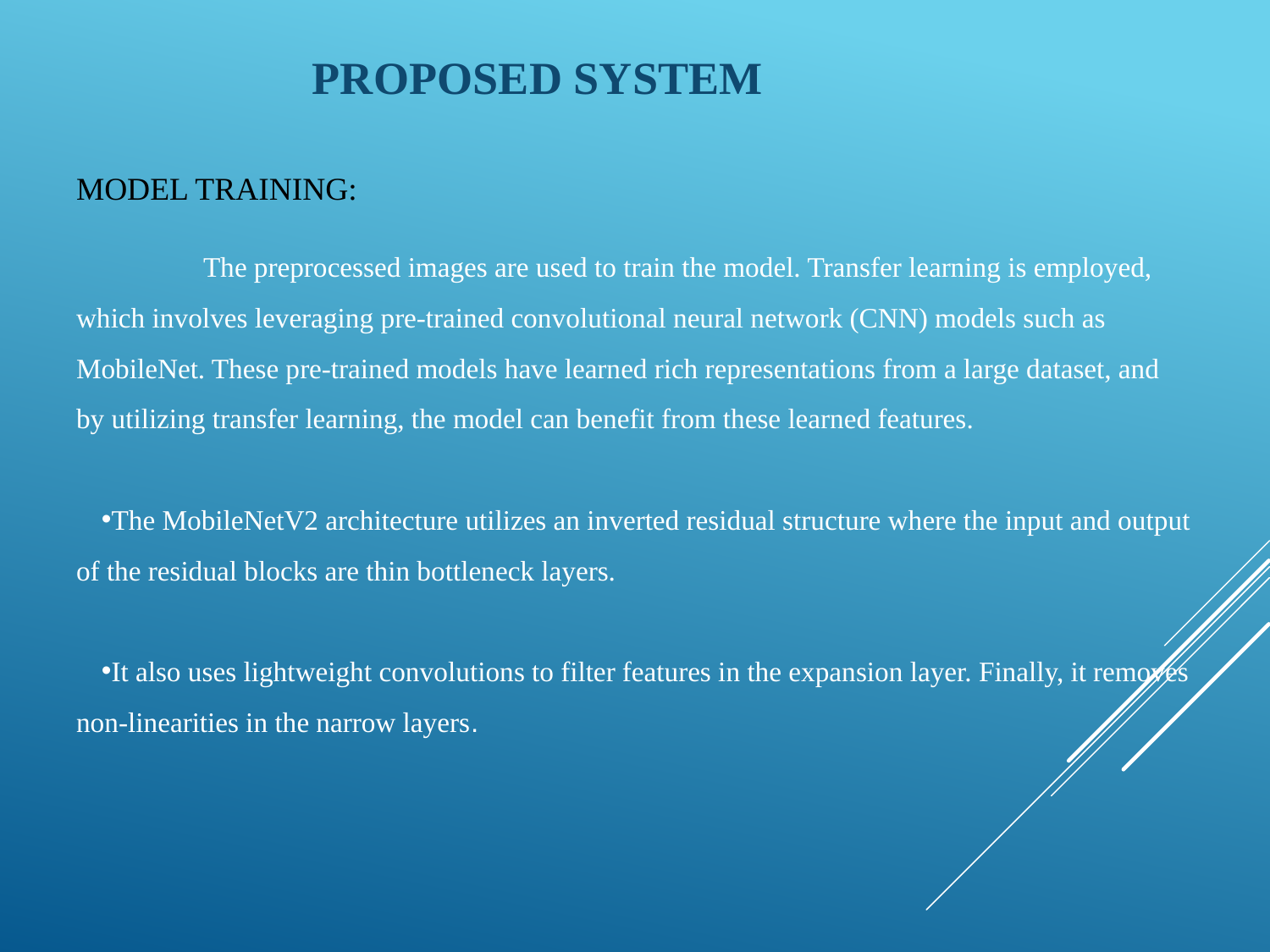

PROPOSED SYSTEM

MODEL TRAINING:

	The preprocessed images are used to train the model. Transfer learning is employed, which involves leveraging pre-trained convolutional neural network (CNN) models such as MobileNet. These pre-trained models have learned rich representations from a large dataset, and by utilizing transfer learning, the model can benefit from these learned features.

The MobileNetV2 architecture utilizes an inverted residual structure where the input and output of the residual blocks are thin bottleneck layers.

It also uses lightweight convolutions to filter features in the expansion layer. Finally, it removes non-linearities in the narrow layers.